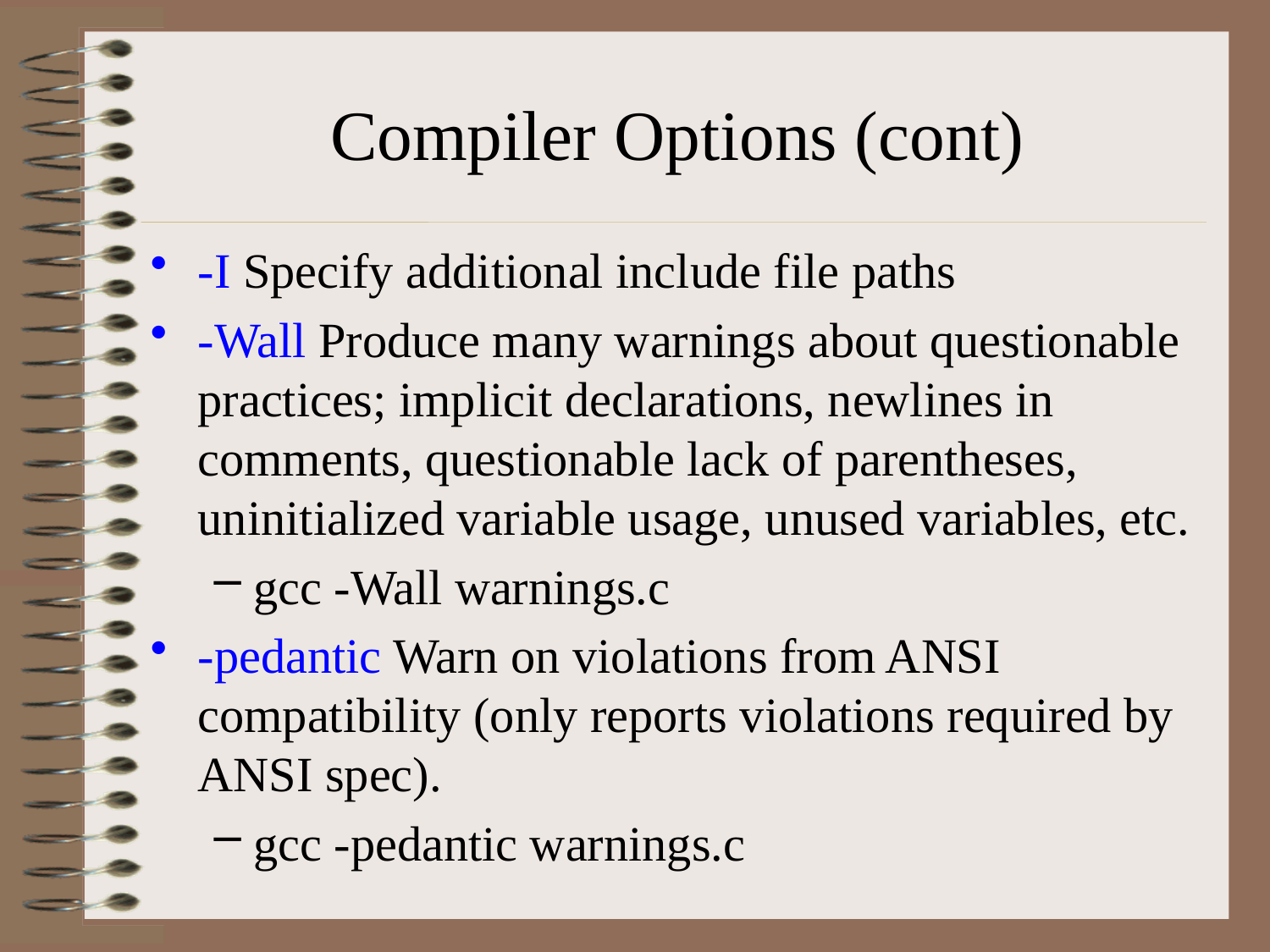

# Compiler Options (cont)
-I Specify additional include file paths
-Wall Produce many warnings about questionable practices; implicit declarations, newlines in comments, questionable lack of parentheses, uninitialized variable usage, unused variables, etc.
gcc -Wall warnings.c
-pedantic Warn on violations from ANSI compatibility (only reports violations required by ANSI spec).
gcc -pedantic warnings.c